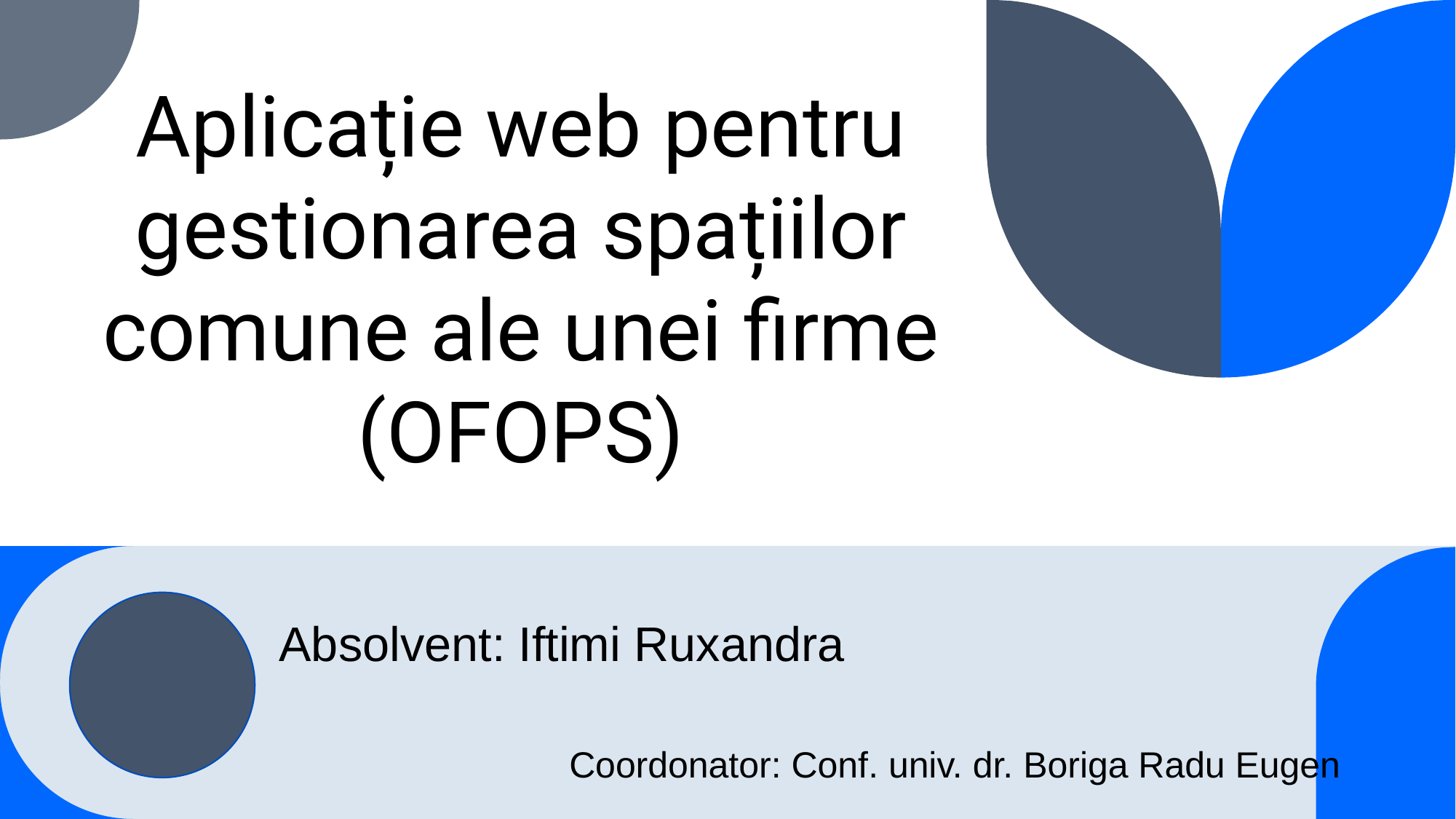

# Aplicație web pentru gestionarea spațiilor comune ale unei firme (OFOPS)
Absolvent: Iftimi Ruxandra
Coordonator: Conf. univ. dr. Boriga Radu Eugen